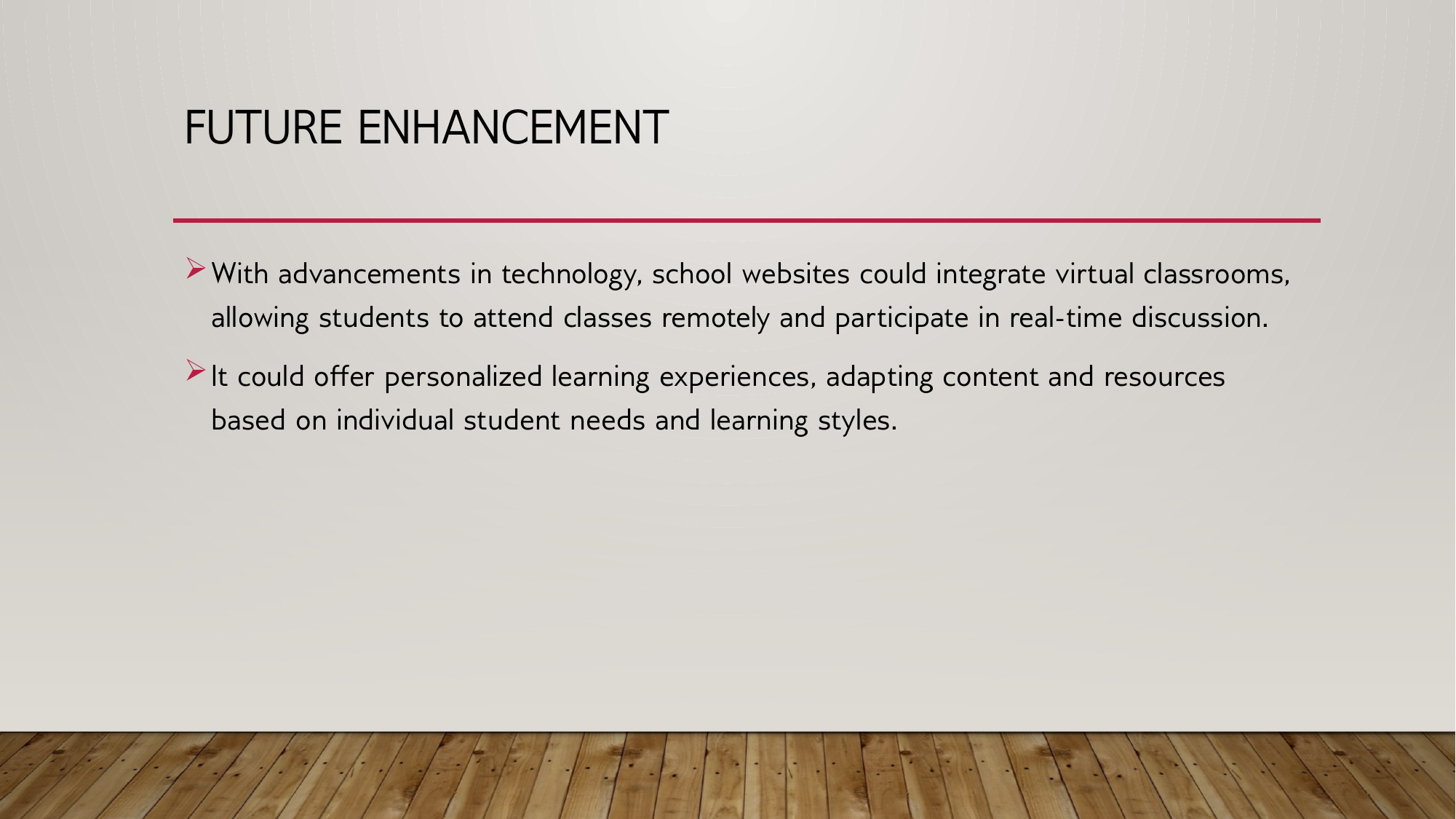

# FUTURE ENHANCEMENT
With advancements in technology, school websites could integrate virtual classrooms, allowing students to attend classes remotely and participate in real-time discussion.
It could offer personalized learning experiences, adapting content and resources based on individual student needs and learning styles.